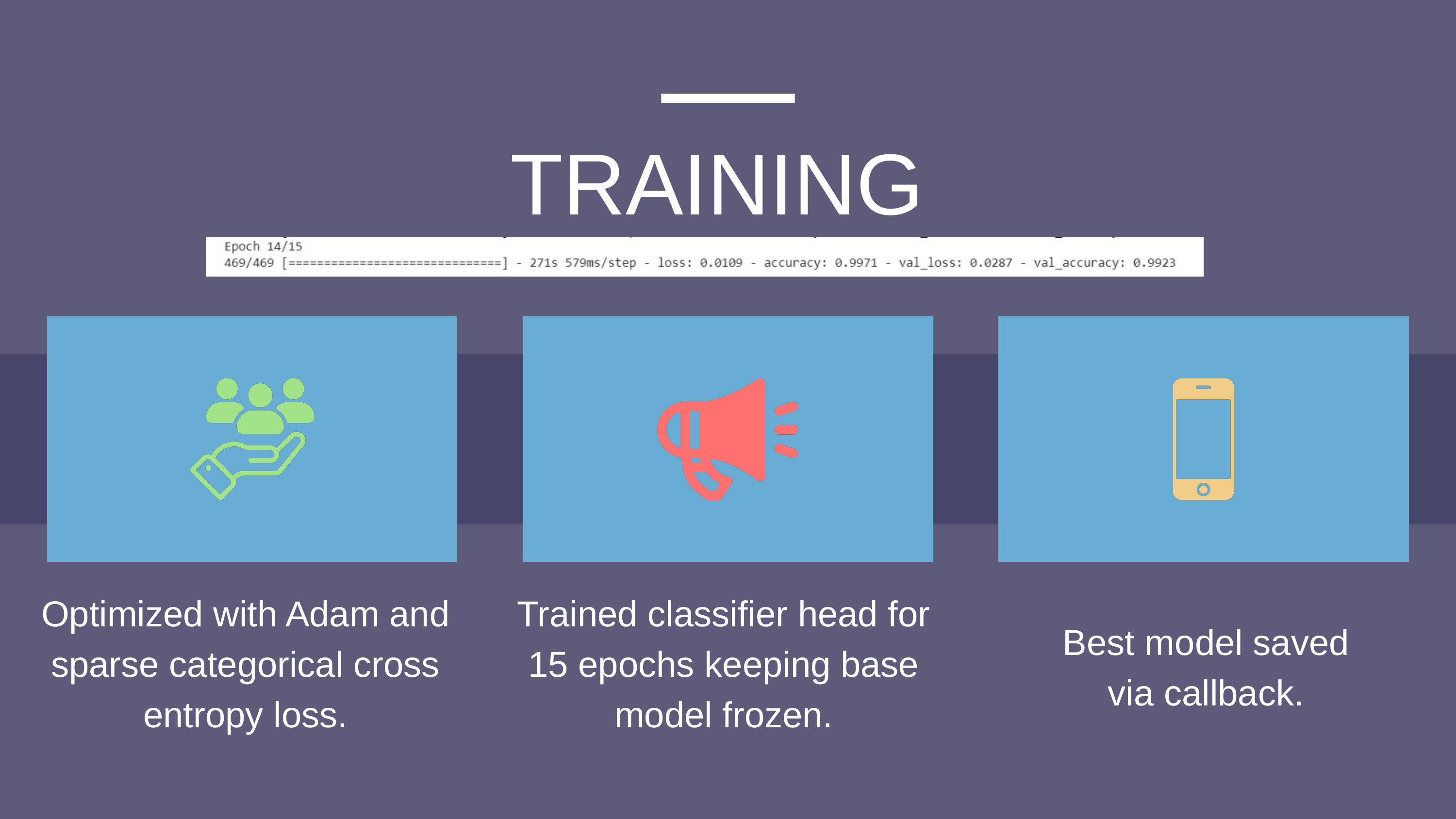

TRAINING

Optimized with Adam and sparse categorical cross entropy loss.
Trained classifier head for 15 epochs keeping base model frozen.

Best model saved via callback.